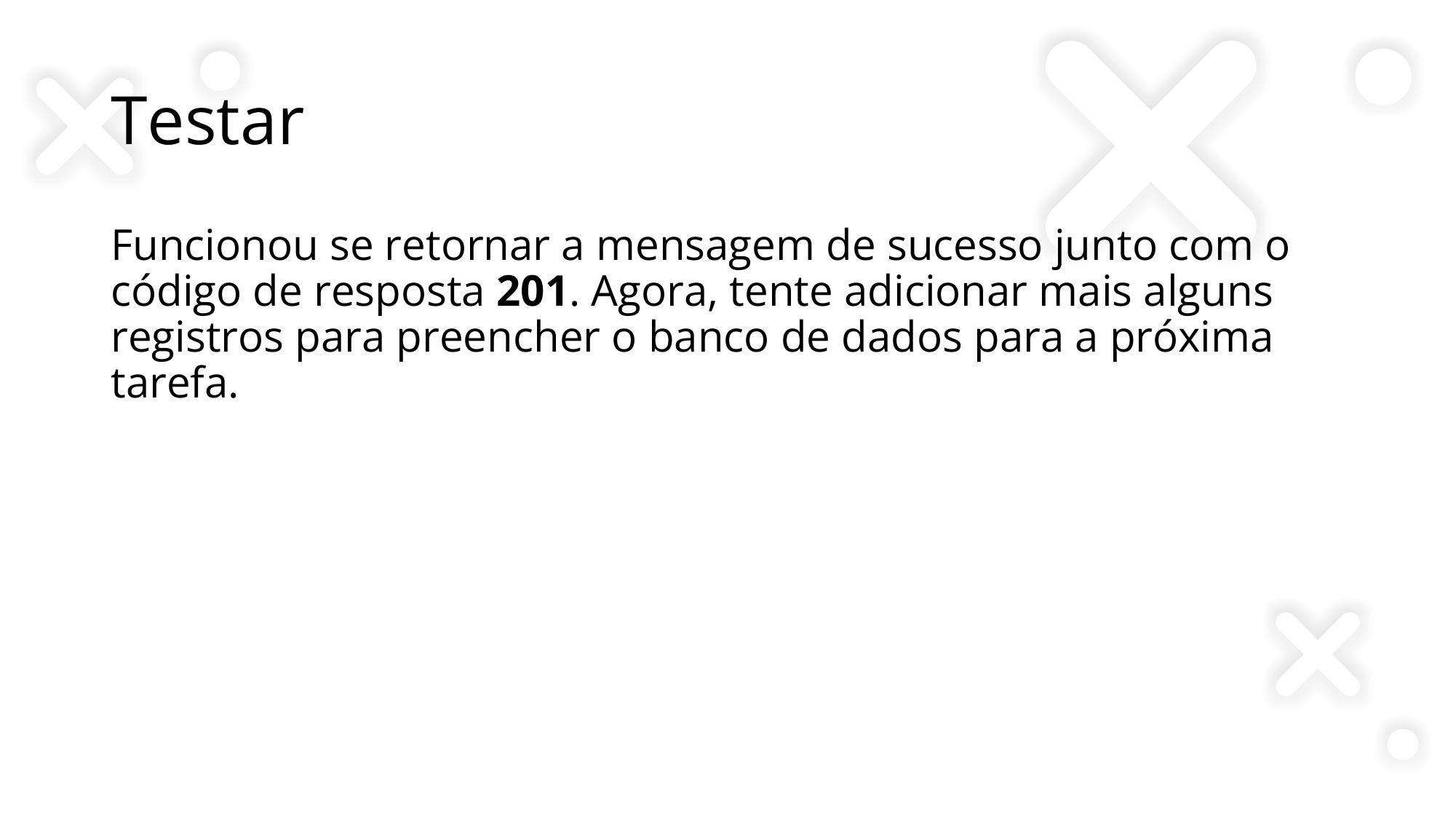

# Testar
Funcionou se retornar a mensagem de sucesso junto com o código de resposta 201. Agora, tente adicionar mais alguns registros para preencher o banco de dados para a próxima tarefa.